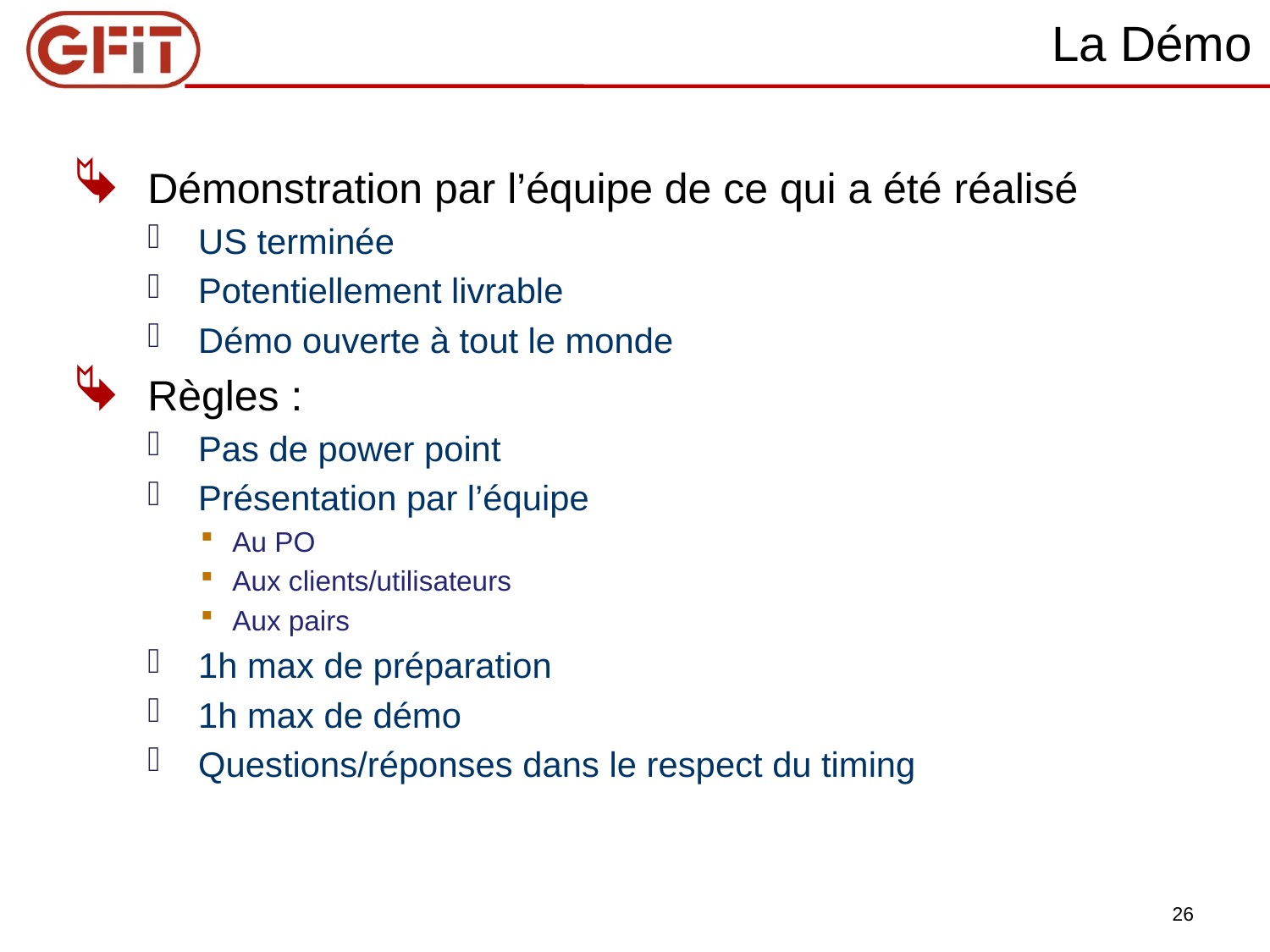

# La Démo
Démonstration par l’équipe de ce qui a été réalisé
US terminée
Potentiellement livrable
Démo ouverte à tout le monde
Règles :
Pas de power point
Présentation par l’équipe
Au PO
Aux clients/utilisateurs
Aux pairs
1h max de préparation
1h max de démo
Questions/réponses dans le respect du timing
26